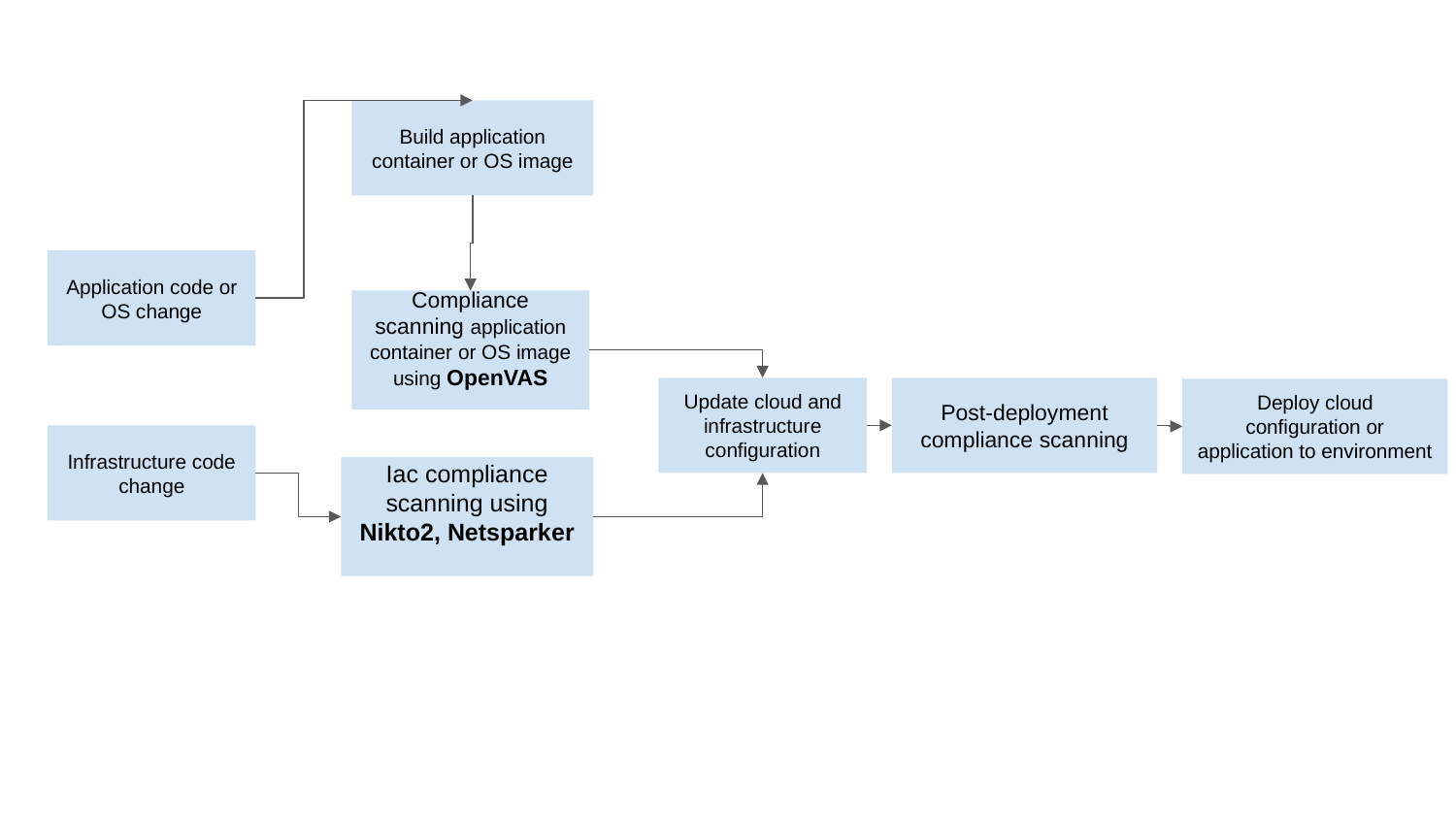

Build application container or OS image
Application code or OS change
Compliance scanning application container or OS image using OpenVAS

Update cloud and infrastructure configuration
Post-deployment compliance scanning
Deploy cloud configuration or application to environment
Infrastructure code change
Iac compliance scanning using Nikto2, Netsparker